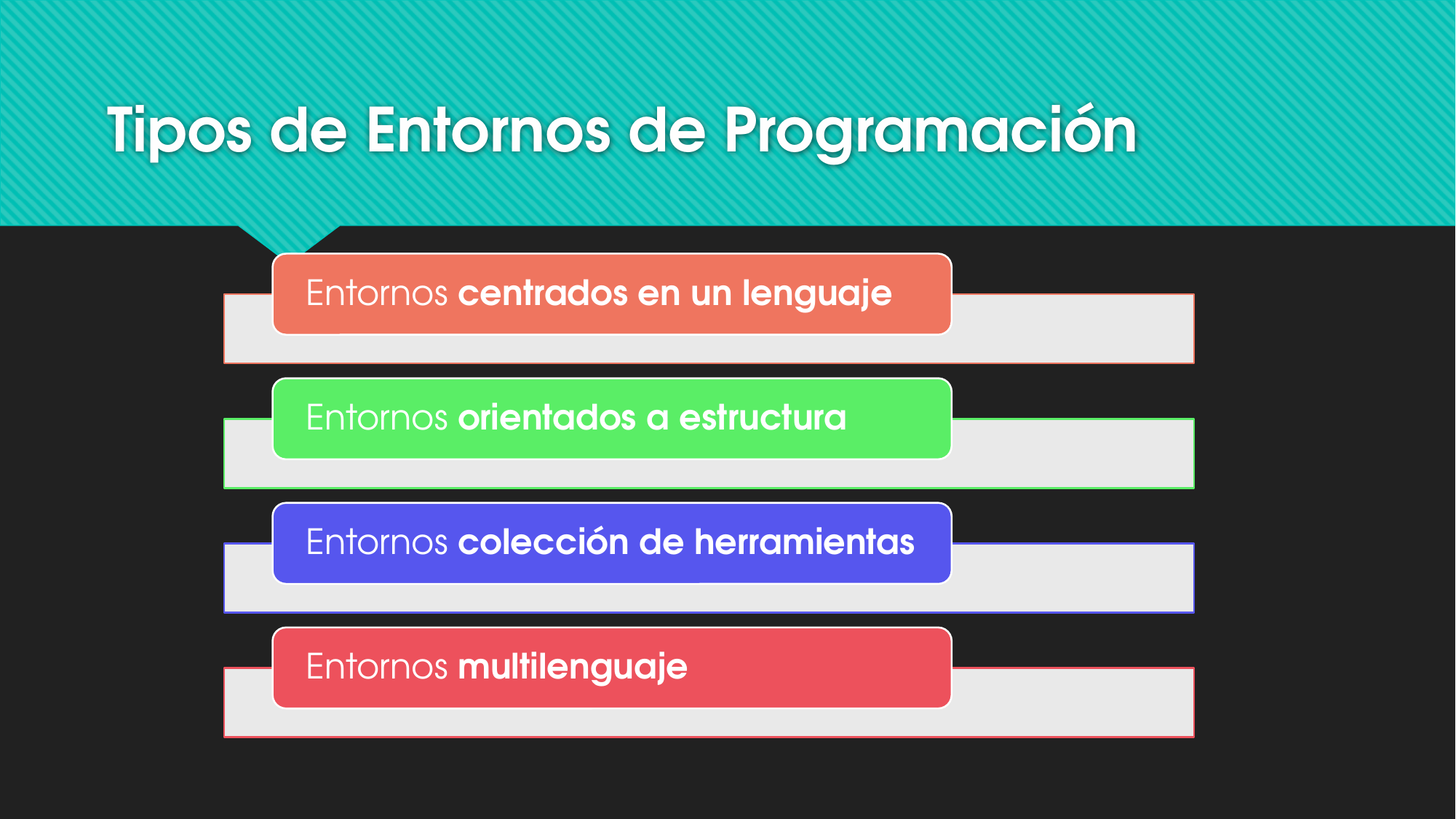

# Tipos de Entornos de Programación
Entornos centrados en un lenguaje
Entornos orientados a estructura
Entornos colección de herramientas
Entornos multilenguaje